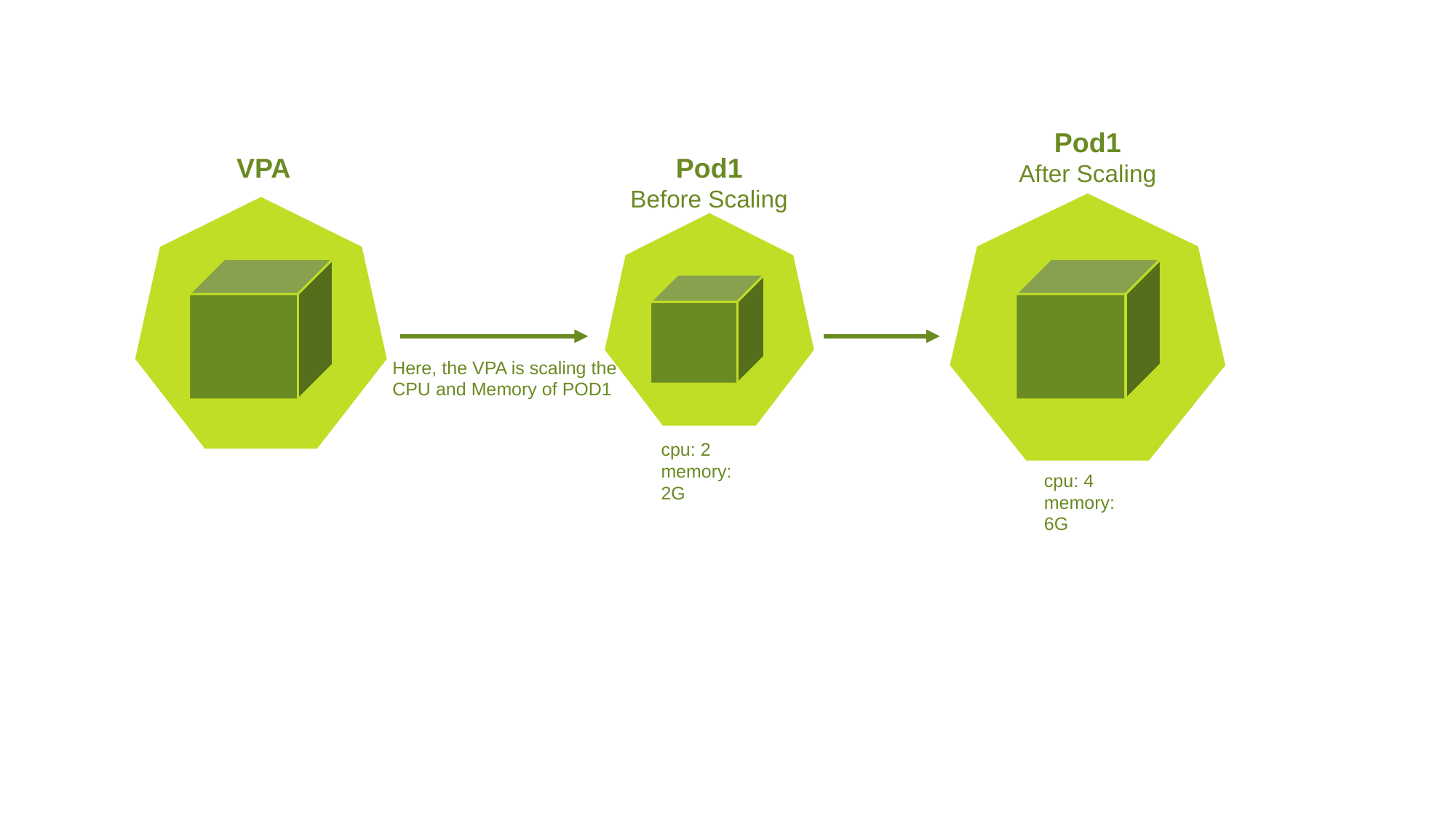

Pod1
After Scaling
VPA
Pod1
Before Scaling

Here, the VPA is scaling the CPU and Memory of POD1
cpu: 2
memory: 2G
cpu: 4
memory: 6G